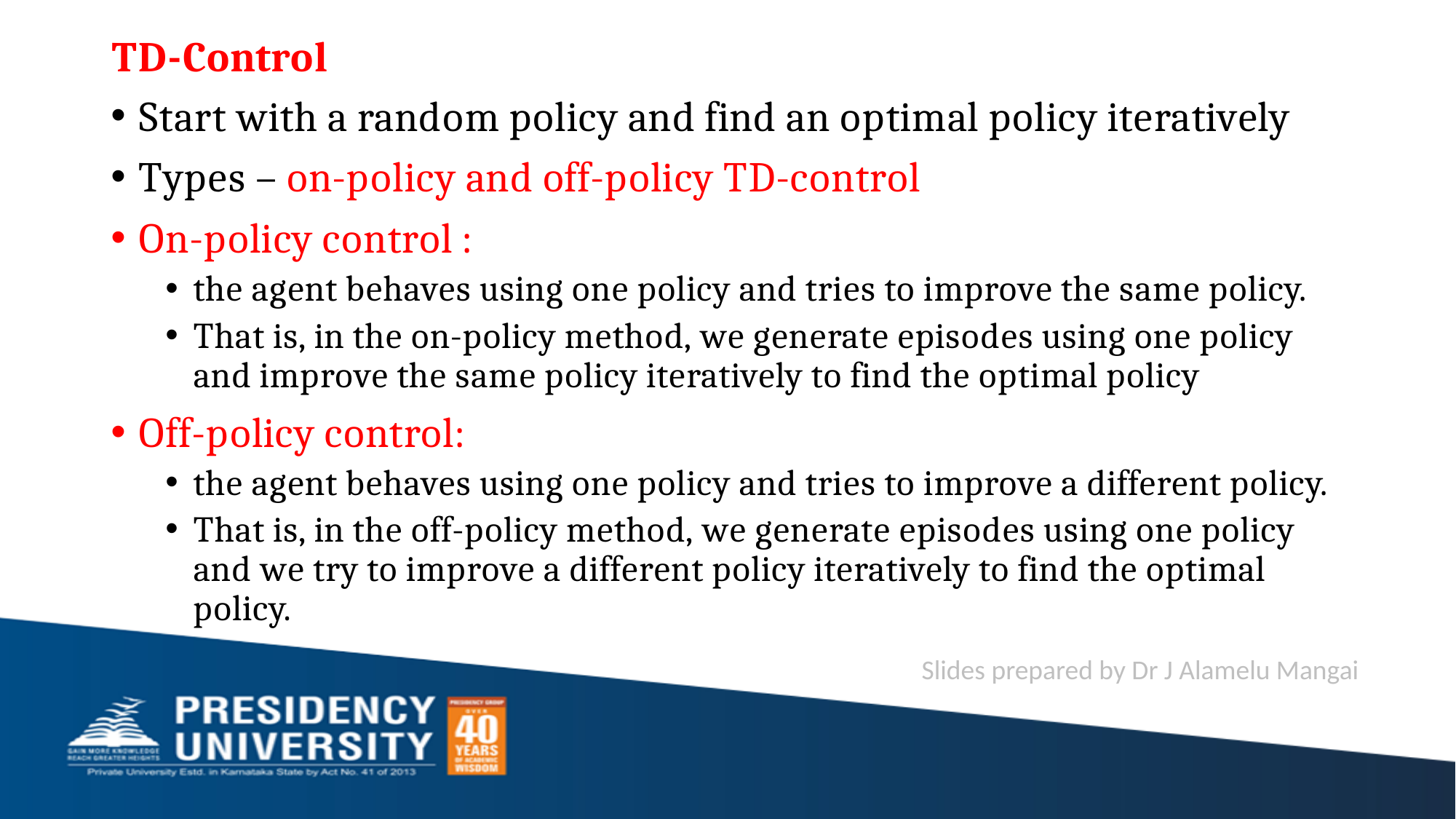

# TD-Control
Start with a random policy and find an optimal policy iteratively
Types – on-policy and off-policy TD-control
On-policy control :
the agent behaves using one policy and tries to improve the same policy.
That is, in the on-policy method, we generate episodes using one policy and improve the same policy iteratively to find the optimal policy
Off-policy control:
the agent behaves using one policy and tries to improve a different policy.
That is, in the off-policy method, we generate episodes using one policy and we try to improve a different policy iteratively to find the optimal policy.